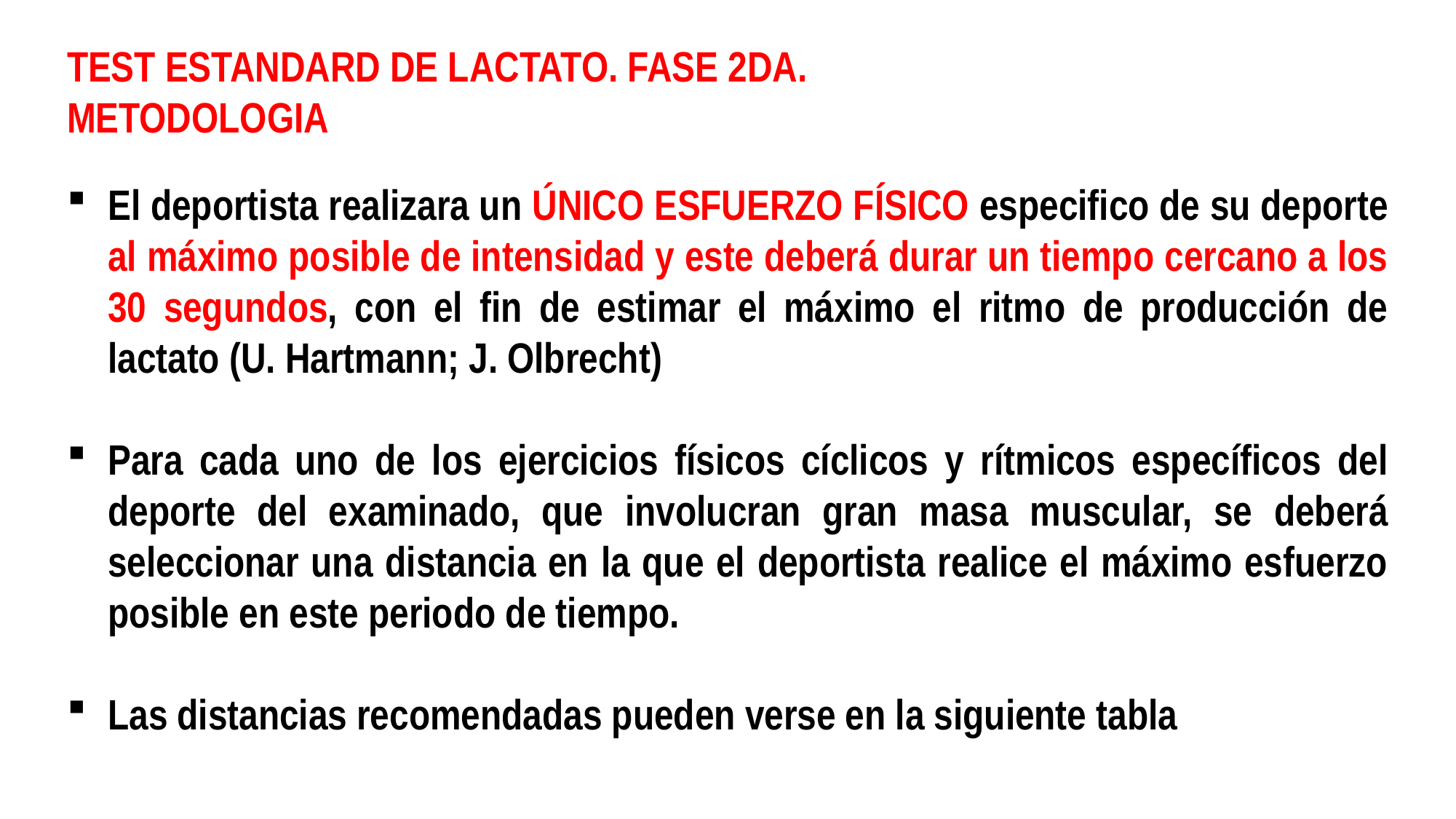

TEST ESTANDARD DE LACTATO. FASE 2DA.
METODOLOGIA

El deportista realizara un ÚNICO ESFUERZO FÍSICO especifico de su deporte al máximo posible de intensidad y este deberá durar un tiempo cercano a los 30 segundos, con el fin de estimar el máximo el ritmo de producción de lactato (U. Hartmann; J. Olbrecht)

Para cada uno de los ejercicios físicos cíclicos y rítmicos específicos del deporte del examinado, que involucran gran masa muscular, se deberá seleccionar una distancia en la que el deportista realice el máximo esfuerzo posible en este periodo de tiempo.

Las distancias recomendadas pueden verse en la siguiente tabla